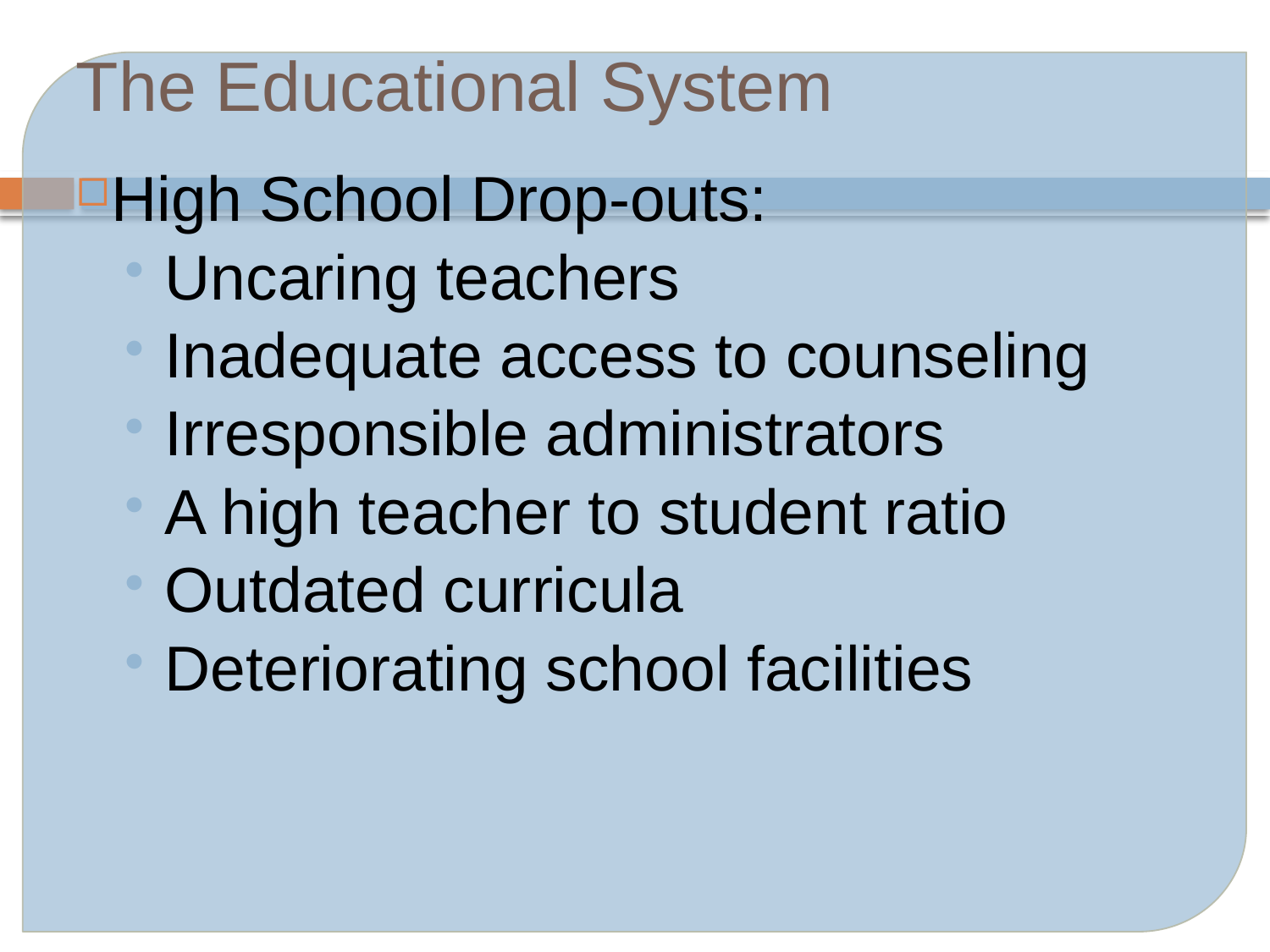

# The Educational System

High School Drop-outs:
Uncaring teachers
Inadequate access to counseling
Irresponsible administrators
A high teacher to student ratio
Outdated curricula
Deteriorating school facilities